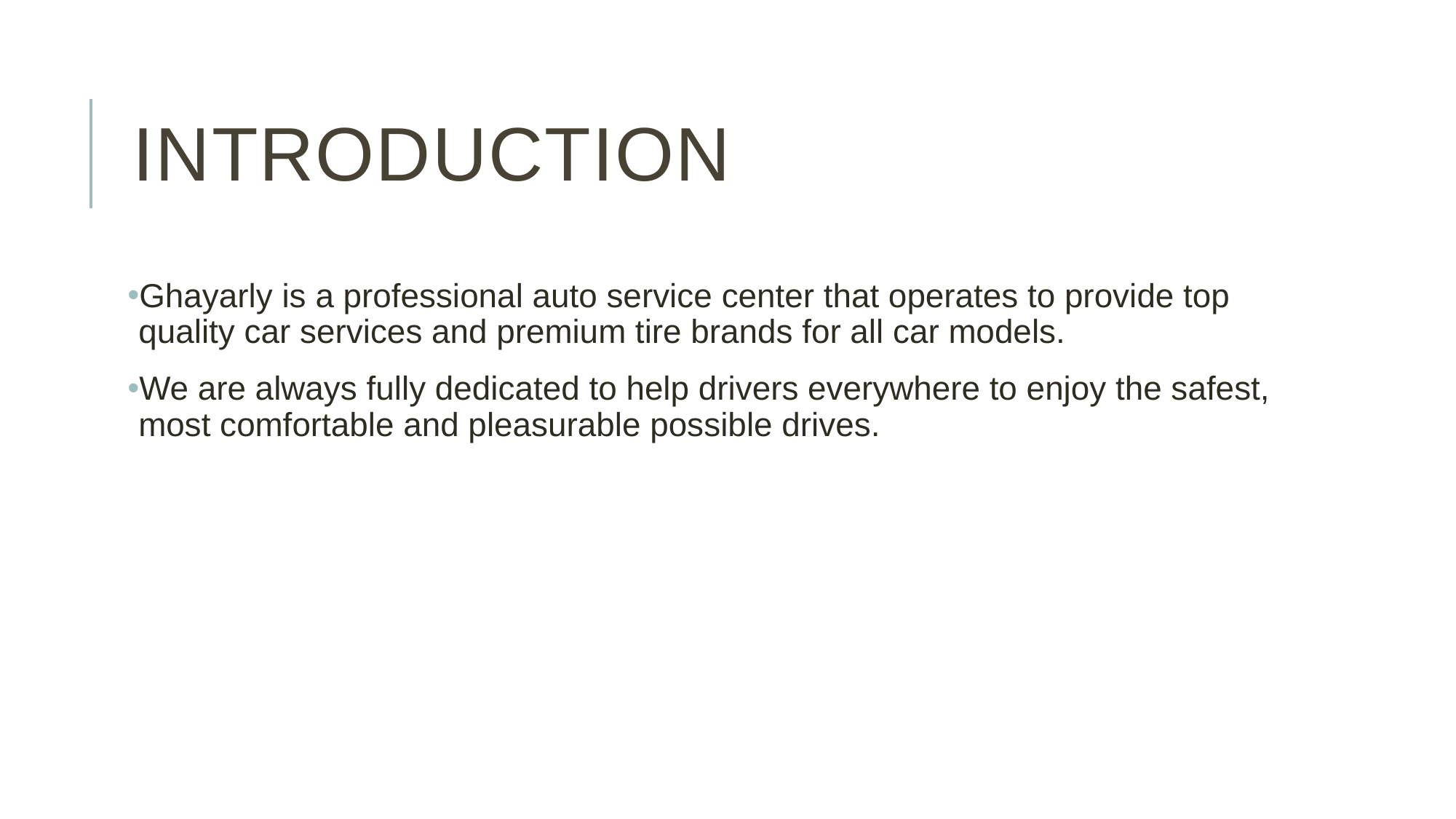

# introduction
Ghayarly is a professional auto service center that operates to provide top quality car services and premium tire brands for all car models.
We are always fully dedicated to help drivers everywhere to enjoy the safest, most comfortable and pleasurable possible drives.